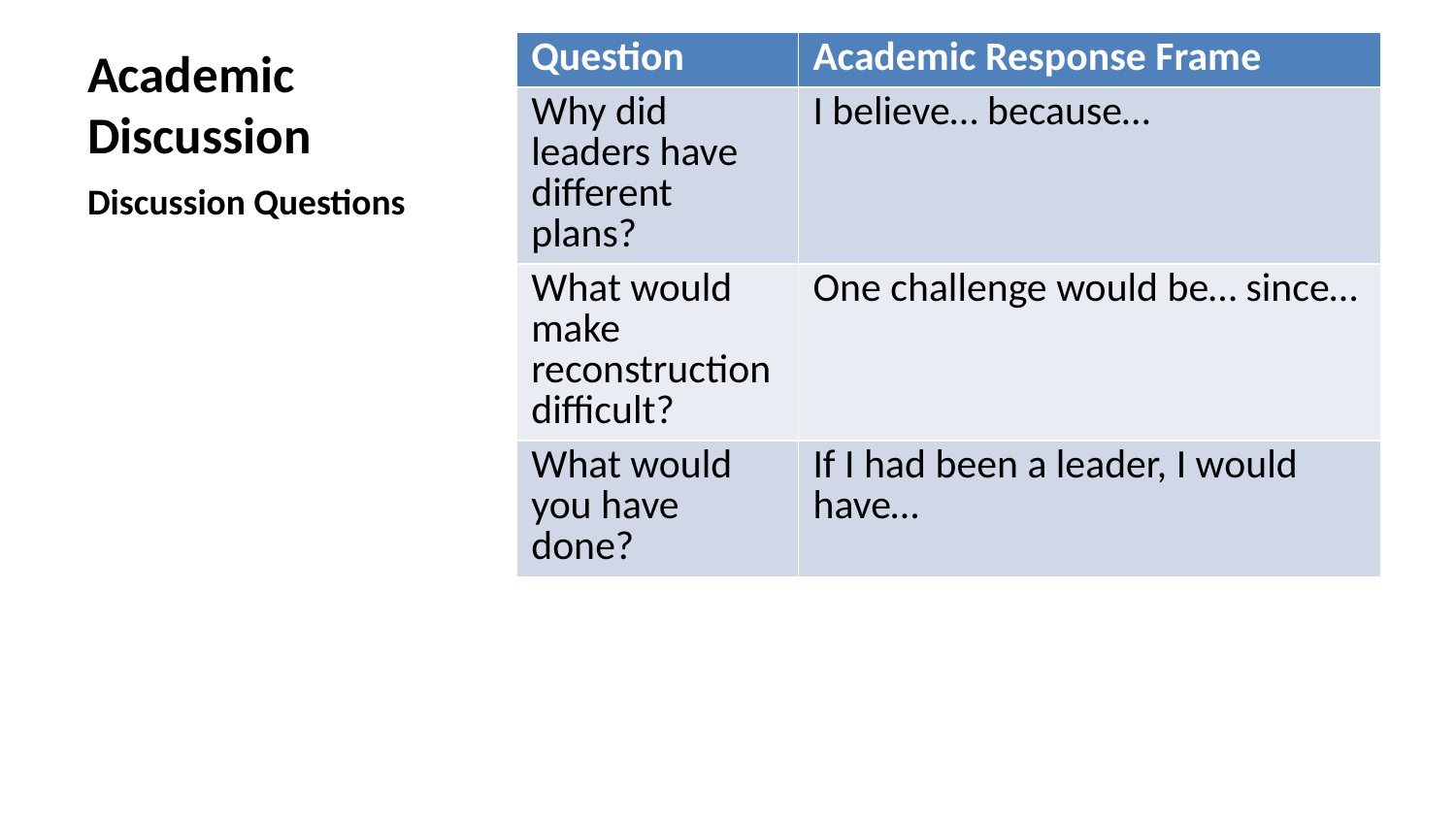

| Question | Academic Response Frame |
| --- | --- |
| Why did leaders have different plans? | I believe… because… |
| What would make reconstruction difficult? | One challenge would be… since… |
| What would you have done? | If I had been a leader, I would have… |
# Academic Discussion
Discussion Questions